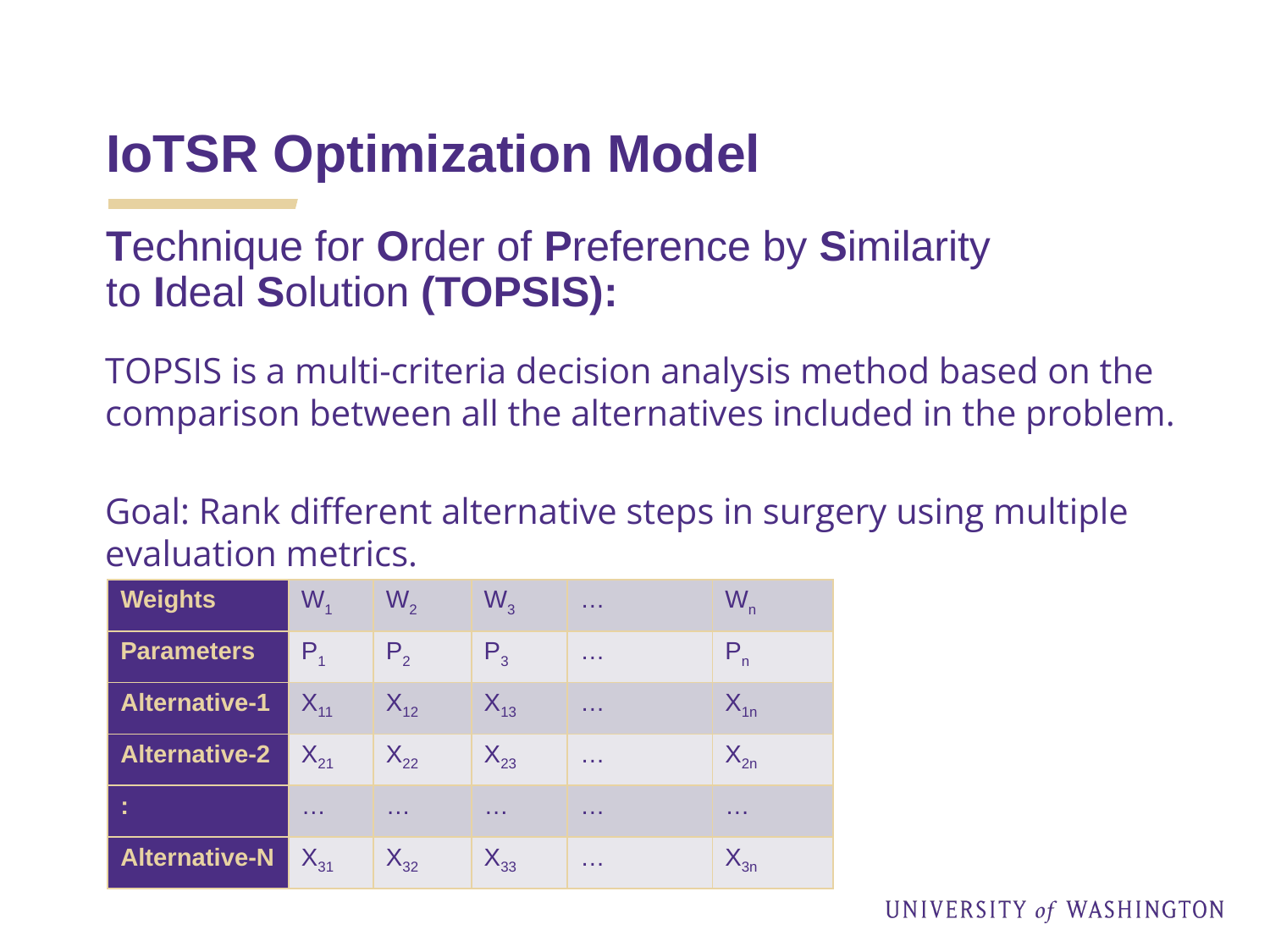

# IoTSR Optimization Model
Technique for Order of Preference by Similarity to Ideal Solution (TOPSIS):

TOPSIS is a multi-criteria decision analysis method based on the comparison between all the alternatives included in the problem.

Goal: Rank different alternative steps in surgery using multiple evaluation metrics.
| Weights | W1 | W2 | W3 | … | Wn |
| --- | --- | --- | --- | --- | --- |
| Parameters | P1 | P2 | P3 | … | Pn |
| Alternative-1 | X11 | X12 | X13 | … | X1n |
| Alternative-2 | X21 | X22 | X23 | … | X2n |
| : | … | … | … | … | … |
| Alternative-N | X31 | X32 | X33 | … | X3n |